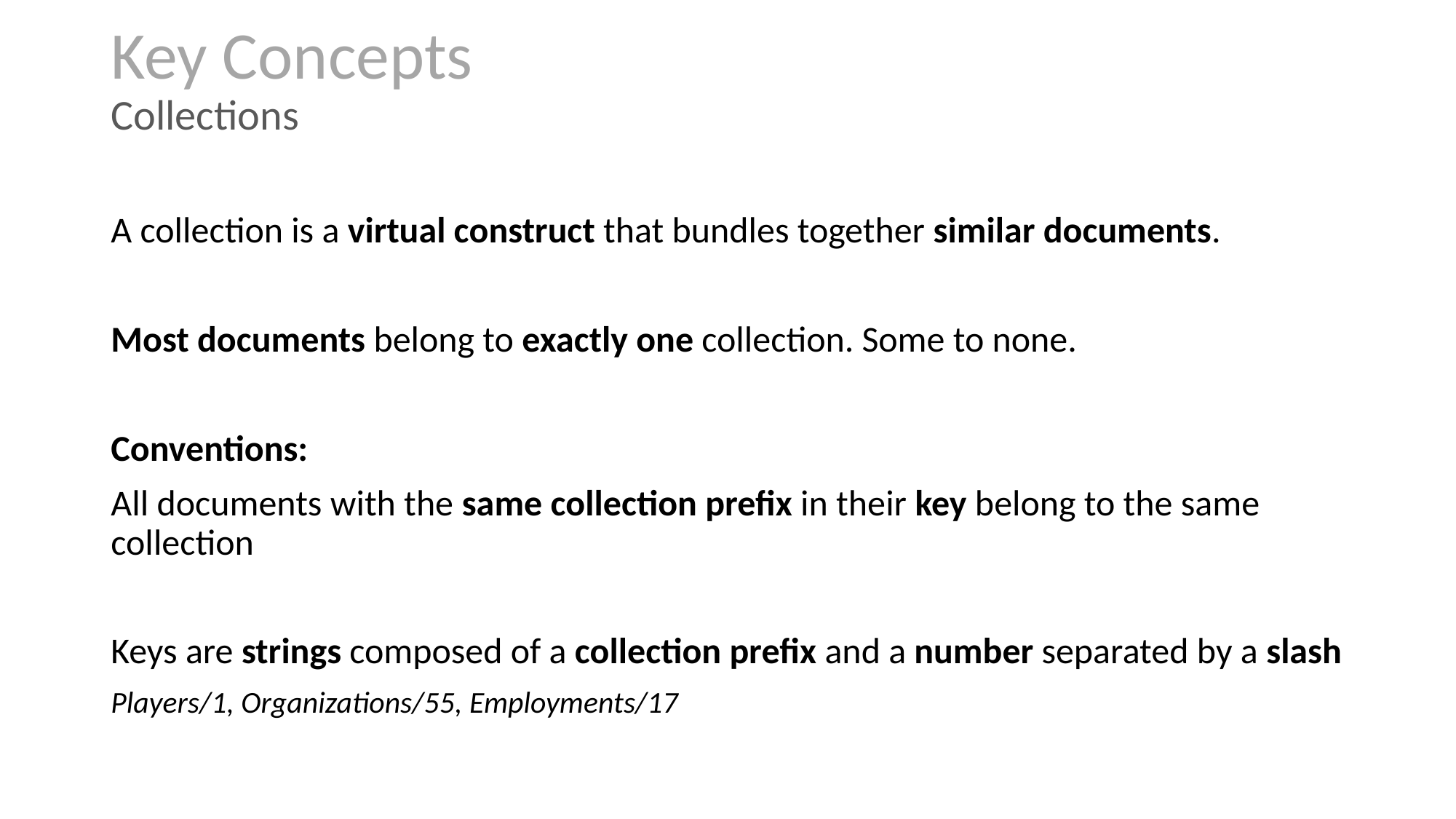

# Key Concepts Collections

A collection is a virtual construct that bundles together similar documents.

Most documents belong to exactly one collection. Some to none.

Conventions:
All documents with the same collection prefix in their key belong to the same collection

Keys are strings composed of a collection prefix and a number separated by a slash
Players/1, Organizations/55, Employments/17